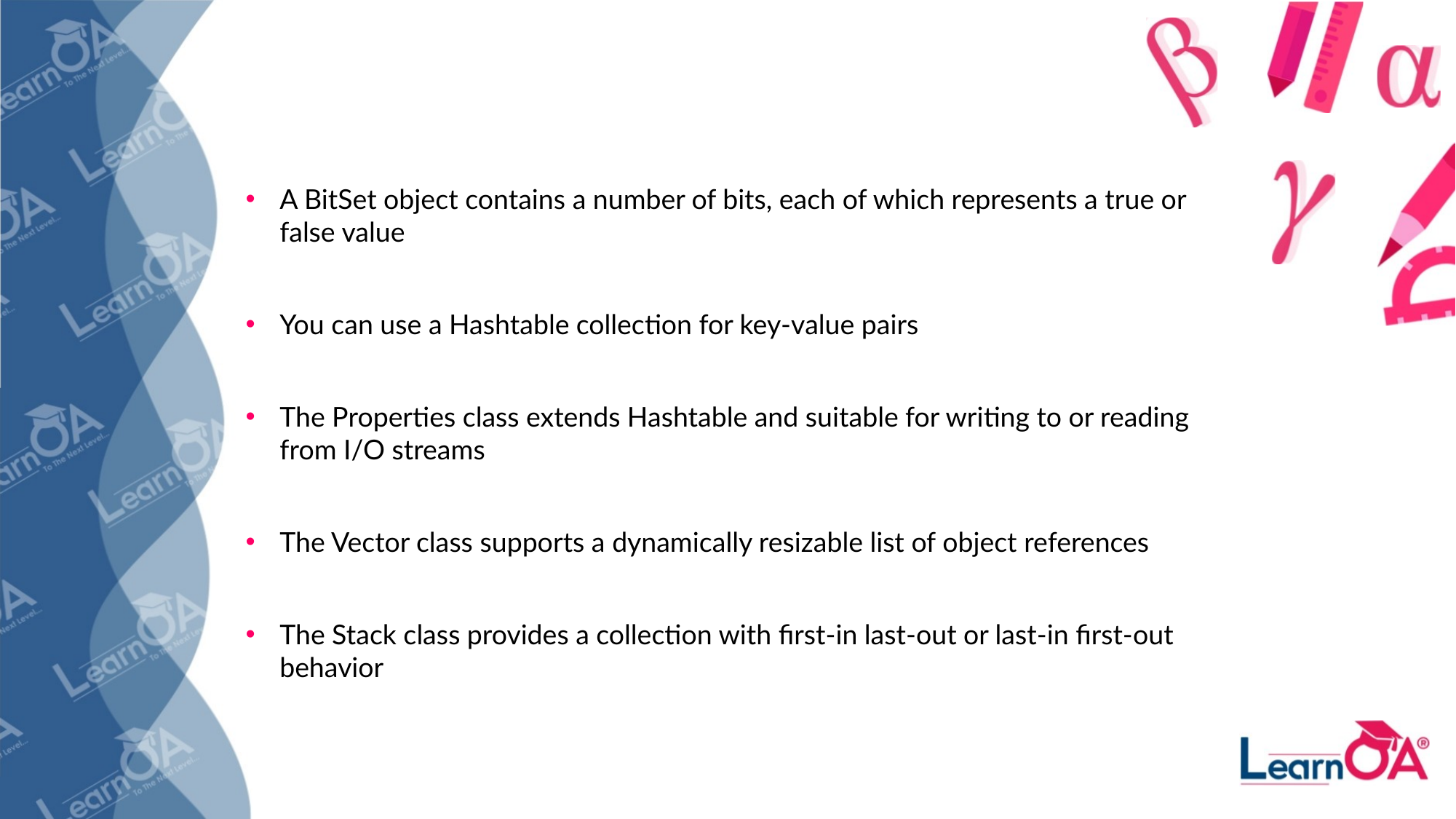

A BitSet object contains a number of bits, each of which represents a true or false value

You can use a Hashtable collection for key-value pairs

The Properties class extends Hashtable and suitable for writing to or reading from I/O streams

The Vector class supports a dynamically resizable list of object references

The Stack class provides a collection with first-in last-out or last-in first-out behavior